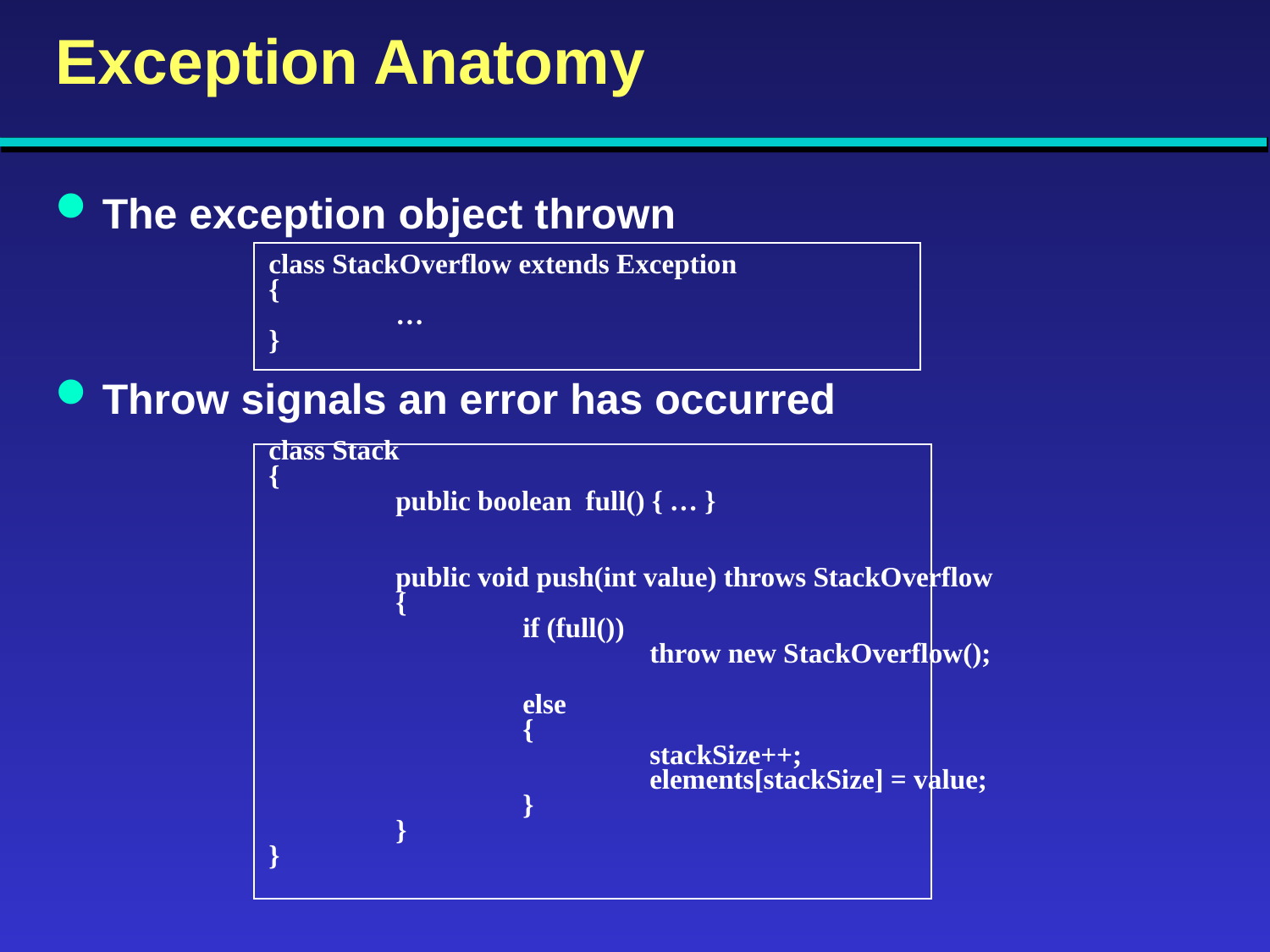

# Exception Anatomy
The exception object thrown
class StackOverflow extends Exception
{
	…
}
Throw signals an error has occurred
class Stack
{
	public boolean  full() { … }

	public void push(int value) throws StackOverflow
	{
		if (full())
			throw new StackOverflow();

		else
		{
			stackSize++;
			elements[stackSize] = value;
		}
	}
}